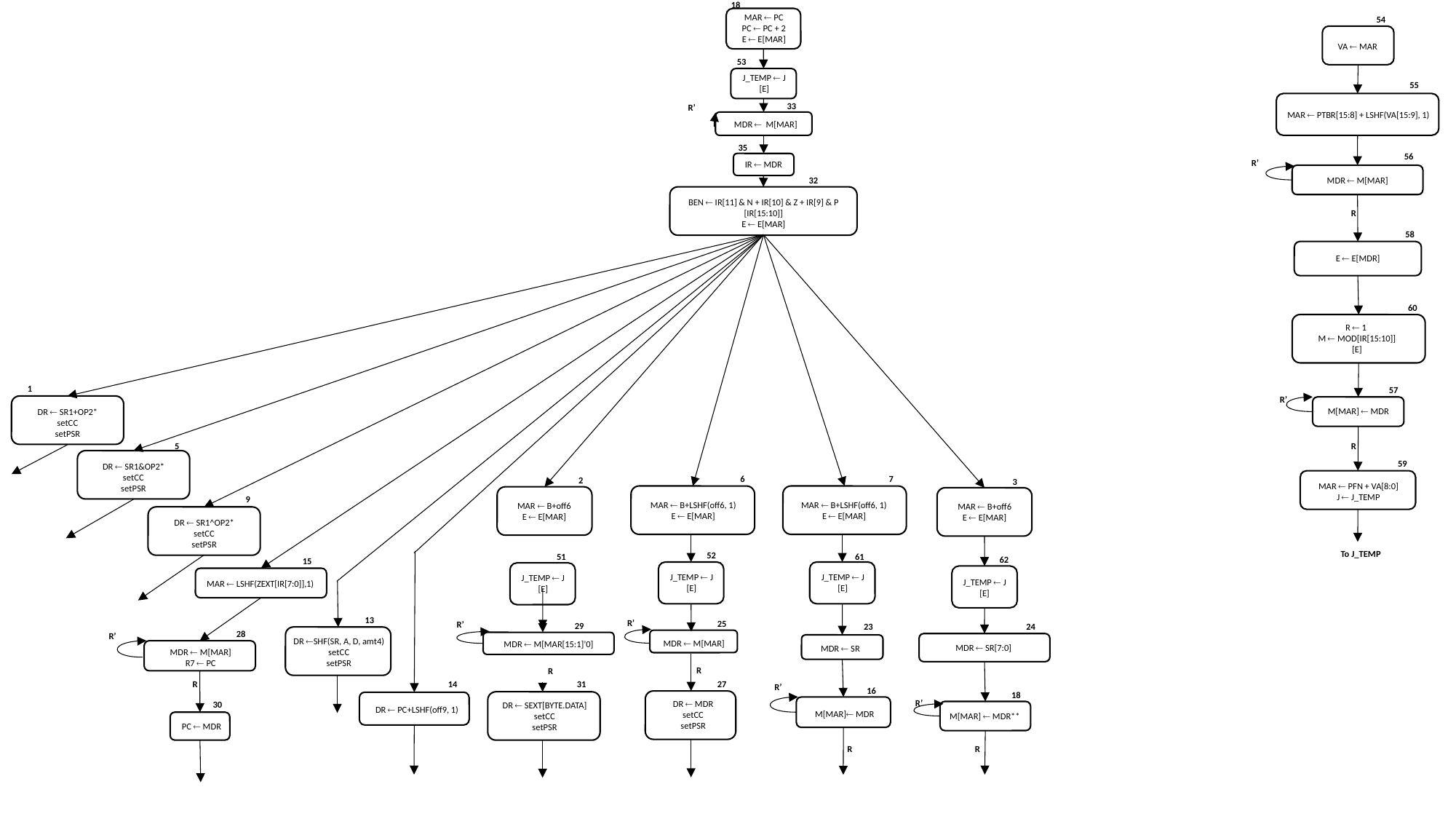

18
MAR ← PC
PC ← PC + 2
E ← E[MAR]
54

VA ← MAR
53
J_TEMP ← J
[E]

55

33
R’
MAR ← PTBR[15:8] + LSHF(VA[15:9], 1)

MDR ←  M[MAR]
35
56
R’

IR ← MDR

32
MDR ← M[MAR]

BEN ← IR[11] & N + IR[10] & Z + IR[9] & P
[IR[15:10]]
E ← E[MAR]
R
58

E ← E[MDR]
60

R ← 1
M ← MOD[IR[15:10]]
[E]
1
57
R’

M[MAR] ← MDR
DR ← SR1+OP2*
setCC
setPSR
5
R

59
DR ← SR1&OP2*
setCC
setPSR
6
7
2

3
MAR ← PFN + VA[8:0]
J ← J_TEMP

9
MAR ← B+LSHF(off6, 1)
E ← E[MAR]
MAR ← B+LSHF(off6, 1)
E ← E[MAR]
MAR ← B+off6
E ← E[MAR]
MAR ← B+off6
E ← E[MAR]

DR ← SR1^OP2*
setCC
setPSR
To J_TEMP
52
51
61
62
15

J_TEMP ← J
[E]
J_TEMP ← J
[E]
J_TEMP ← J
[E]

J_TEMP ← J
[E]
MAR ← LSHF(ZEXT[IR[7:0]],1)
13
R’
25
R’
29
23
24
28
R’

DR ←SHF(SR, A, D, amt4)
setCC
setPSR

MDR ← M[MAR]
MDR ← M[MAR[15:1]’0]

MDR ← SR[7:0]
MDR ← SR

MDR ← M[MAR]
R7 ← PC
R
R
14
31
27
R
R’
16
18

R’

DR ← MDR
setCC
setPSR
30
DR ← SEXT[BYTE.DATA]
setCC
setPSR

DR ← PC+LSHF(off9, 1)

M[MAR]← MDR
M[MAR] ← MDR**

PC ← MDR
R
R